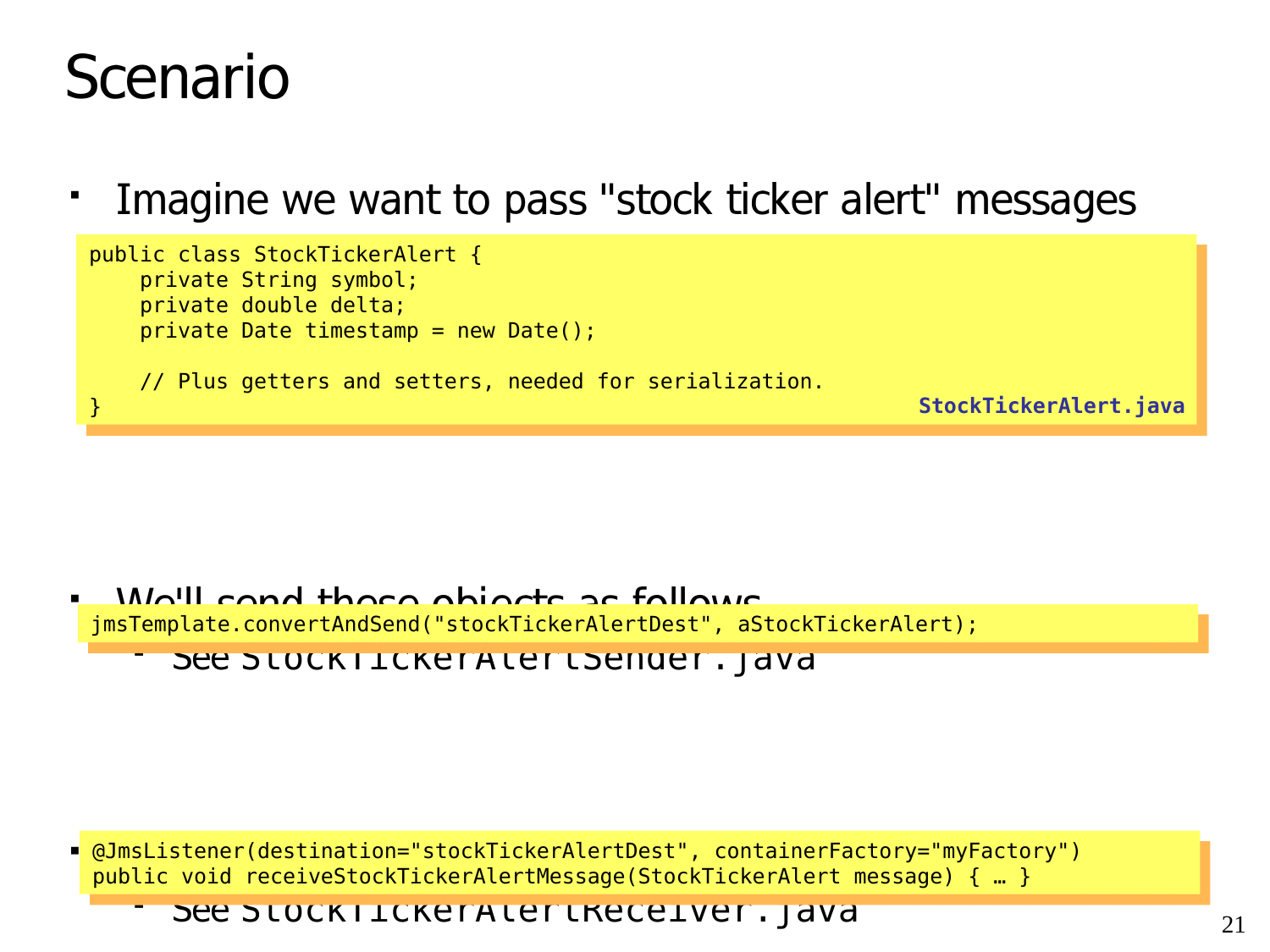

# Scenario
Imagine we want to pass "stock ticker alert" messages

We'll send these objects as follows
See StockTickerAlertSender.java

We'll receive these objects as follows
See StockTickerAlertReceiver.java

public class StockTickerAlert {
    private String symbol;
    private double delta;
    private Date timestamp = new Date();

    // Plus getters and setters, needed for serialization.
}
StockTickerAlert.java
jmsTemplate.convertAndSend("stockTickerAlertDest", aStockTickerAlert);
@JmsListener(destination="stockTickerAlertDest", containerFactory="myFactory")
public void receiveStockTickerAlertMessage(StockTickerAlert message) { … }
21